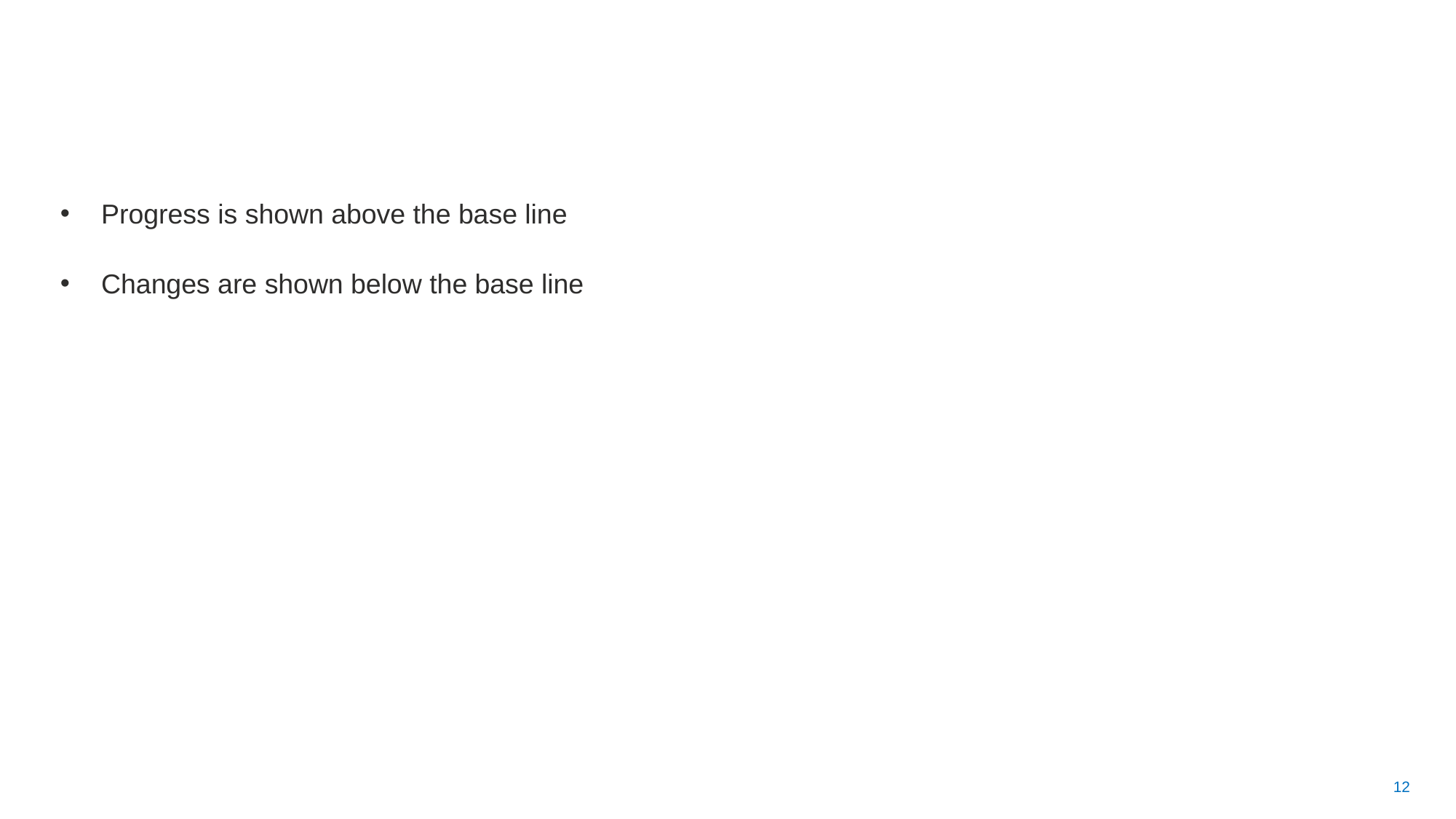

#
Progress is shown above the base line
Changes are shown below the base line